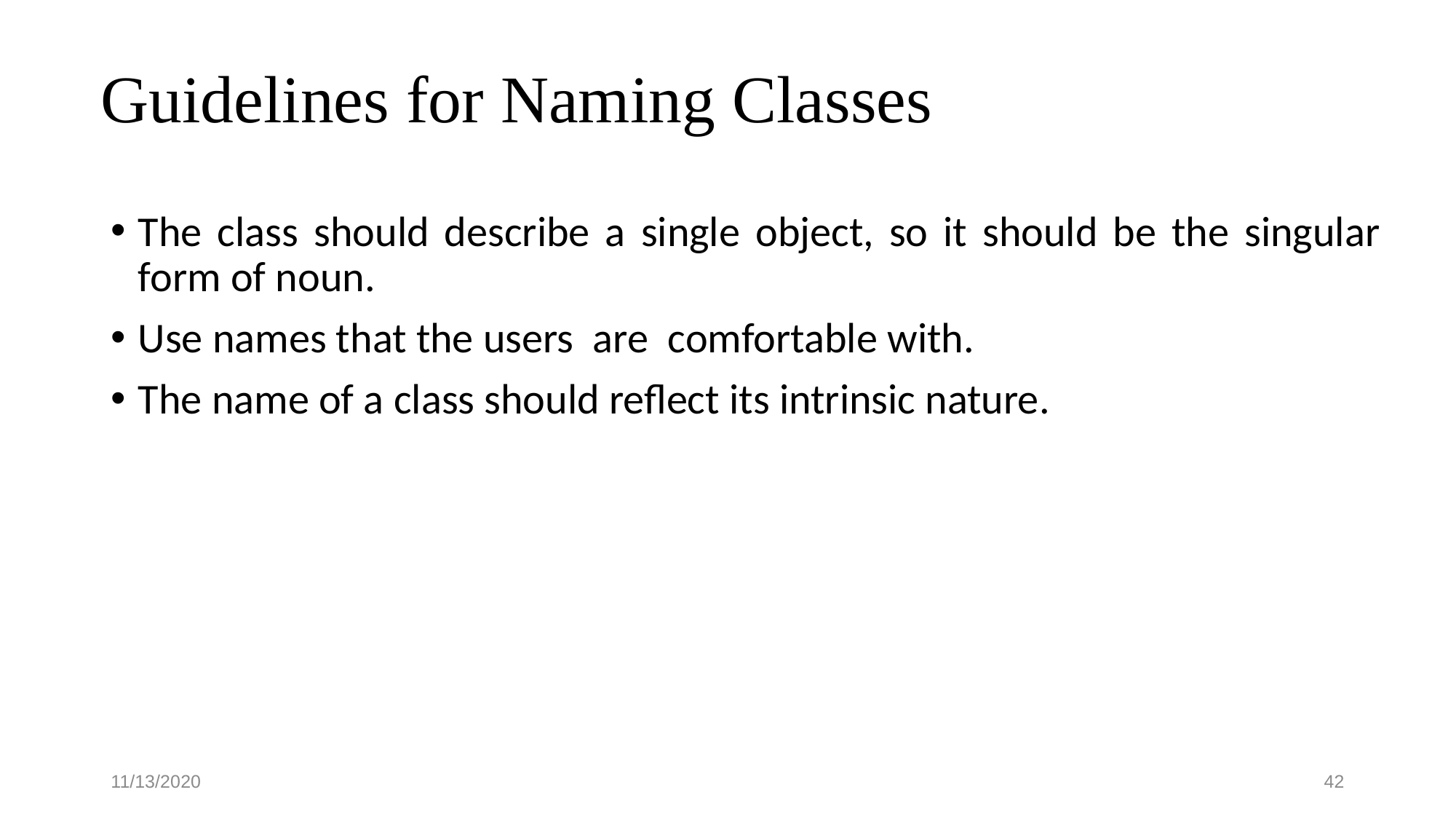

# Guidelines for Naming Classes
The class should describe a single object, so it should be the singular form of noun.
Use names that the users  are  comfortable with.
The name of a class should reflect its intrinsic nature.
11/13/2020
42